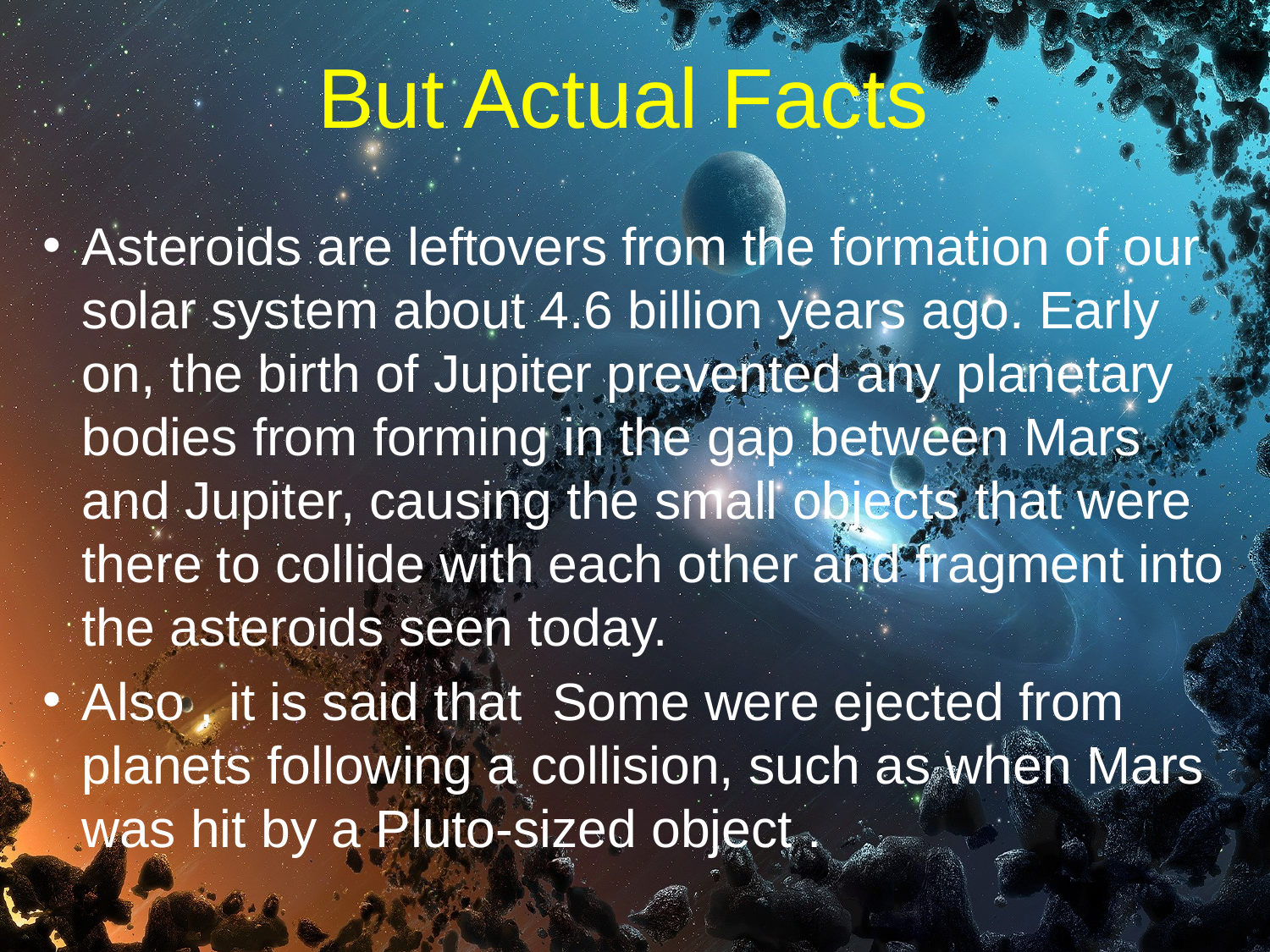

# But Actual Facts

Asteroids are leftovers from the formation of our solar system about 4.6 billion years ago. Early on, the birth of Jupiter prevented any planetary bodies from forming in the gap between Mars and Jupiter, causing the small objects that were there to collide with each other and fragment into the asteroids seen today.
Also , it is said that  Some were ejected from planets following a collision, such as when Mars was hit by a Pluto-sized object .